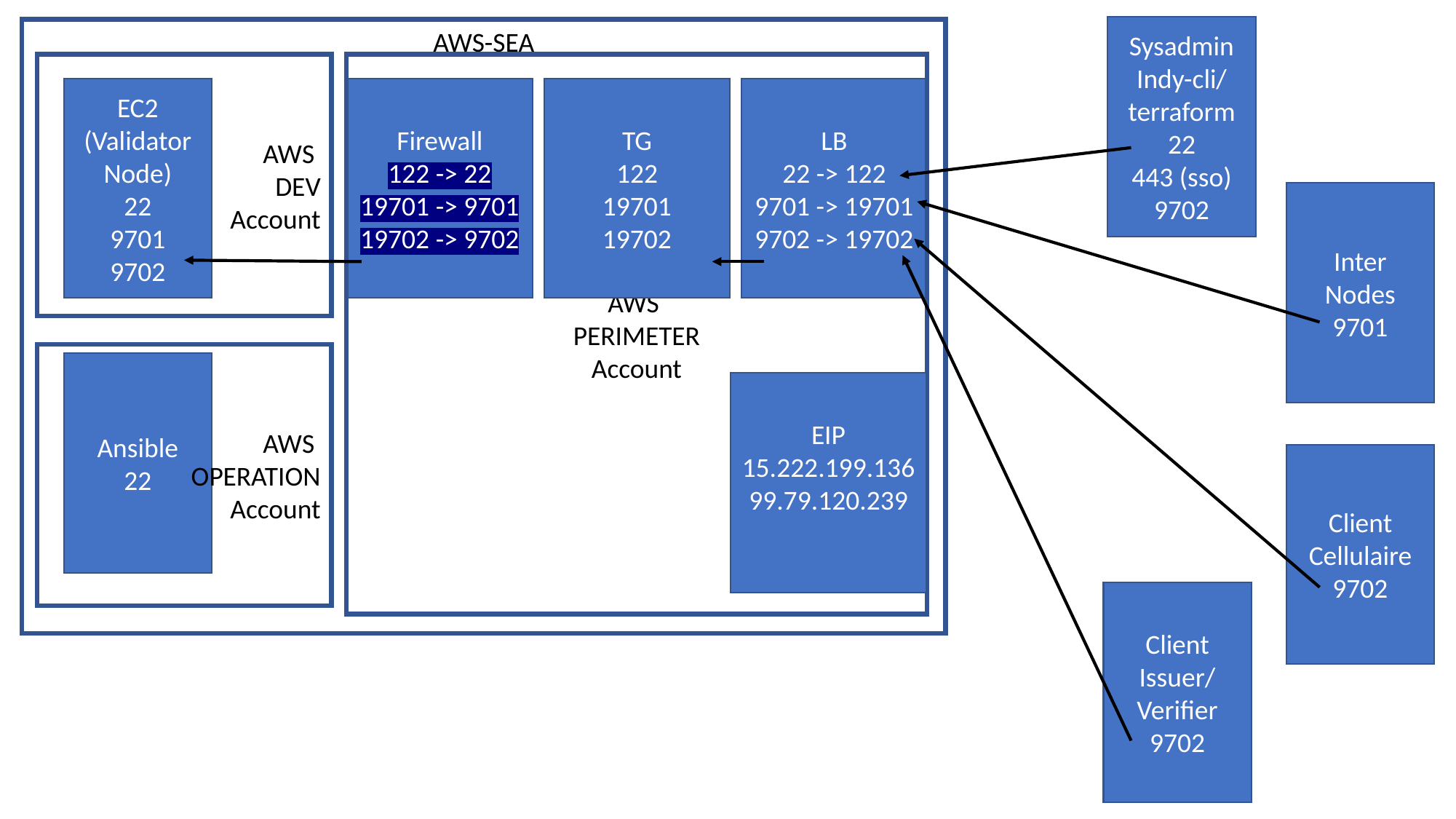

Sysadmin
Indy-cli/ terraform
22
443 (sso)
9702
AWS-SEA
AWS
DEV
Account
EC2
(Validator Node)
22
9701
9702
AWS
PERIMETER
Account
Firewall
122 -> 22
19701 -> 9701
19702 -> 9702
TG
122
19701
19702
LB
22 -> 122
9701 -> 19701
9702 -> 19702
Inter Nodes
9701
AWS
OPERATION
Account
Ansible
22
EIP
15.222.199.136
99.79.120.239

Client Cellulaire
9702
Client Issuer/ Verifier
9702